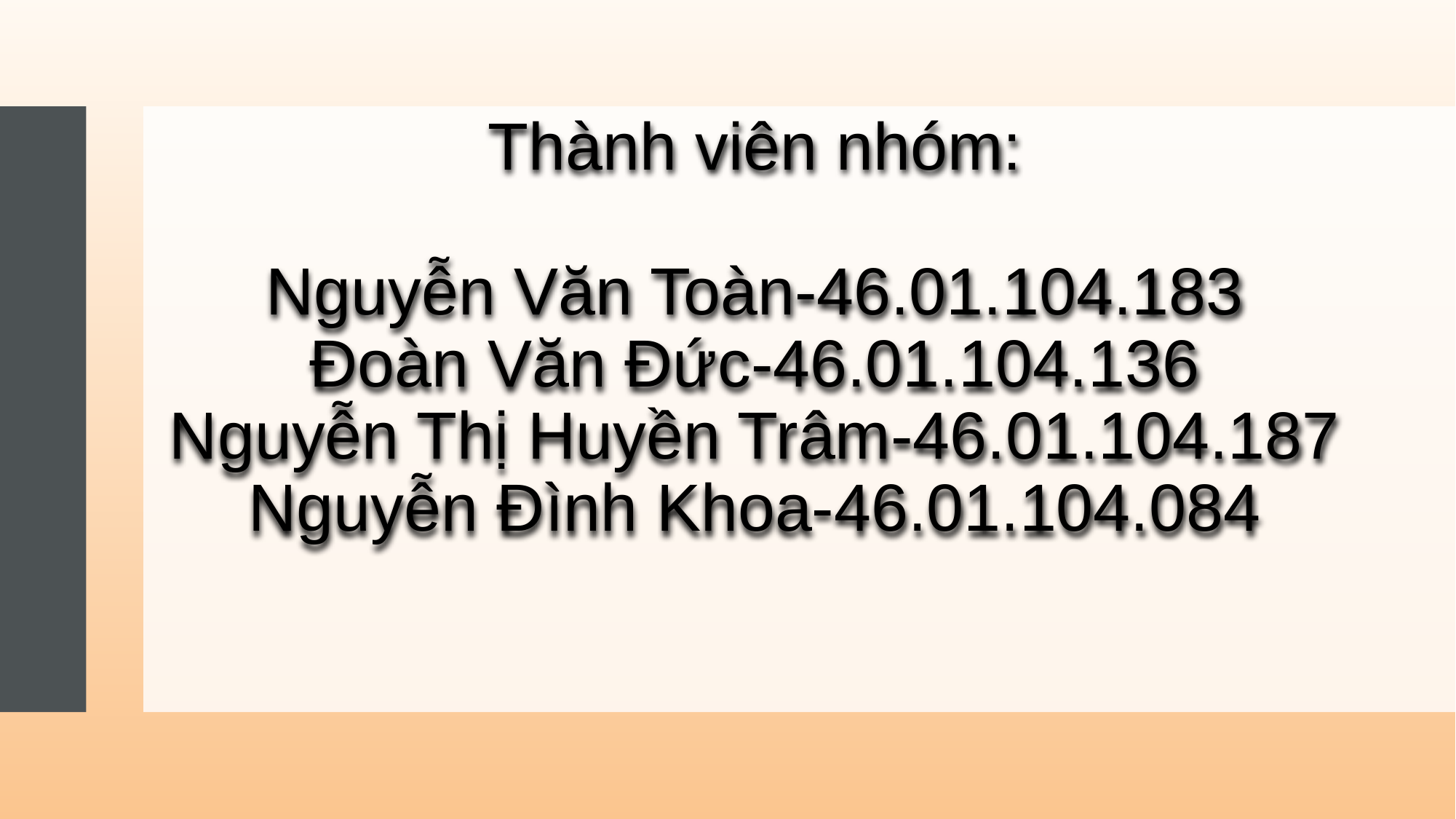

# Thành viên nhóm: Nguyễn Văn Toàn-46.01.104.183 Đoàn Văn Đức-46.01.104.136 Nguyễn Thị Huyền Trâm-46.01.104.187 Nguyễn Đình Khoa-46.01.104.084